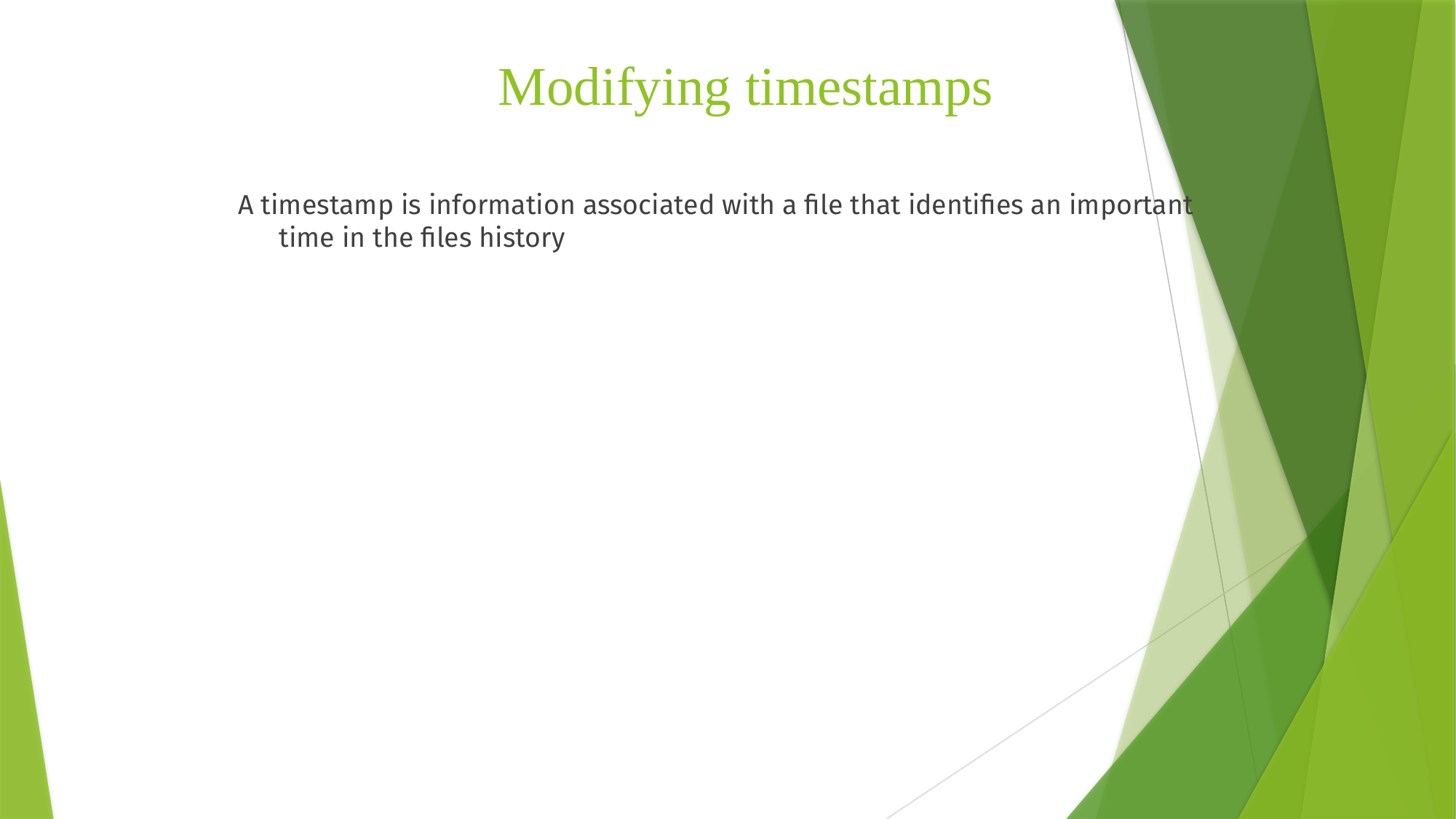

# Modifying timestamps
A timestamp is information associated with a file that identifies an important time in the files history